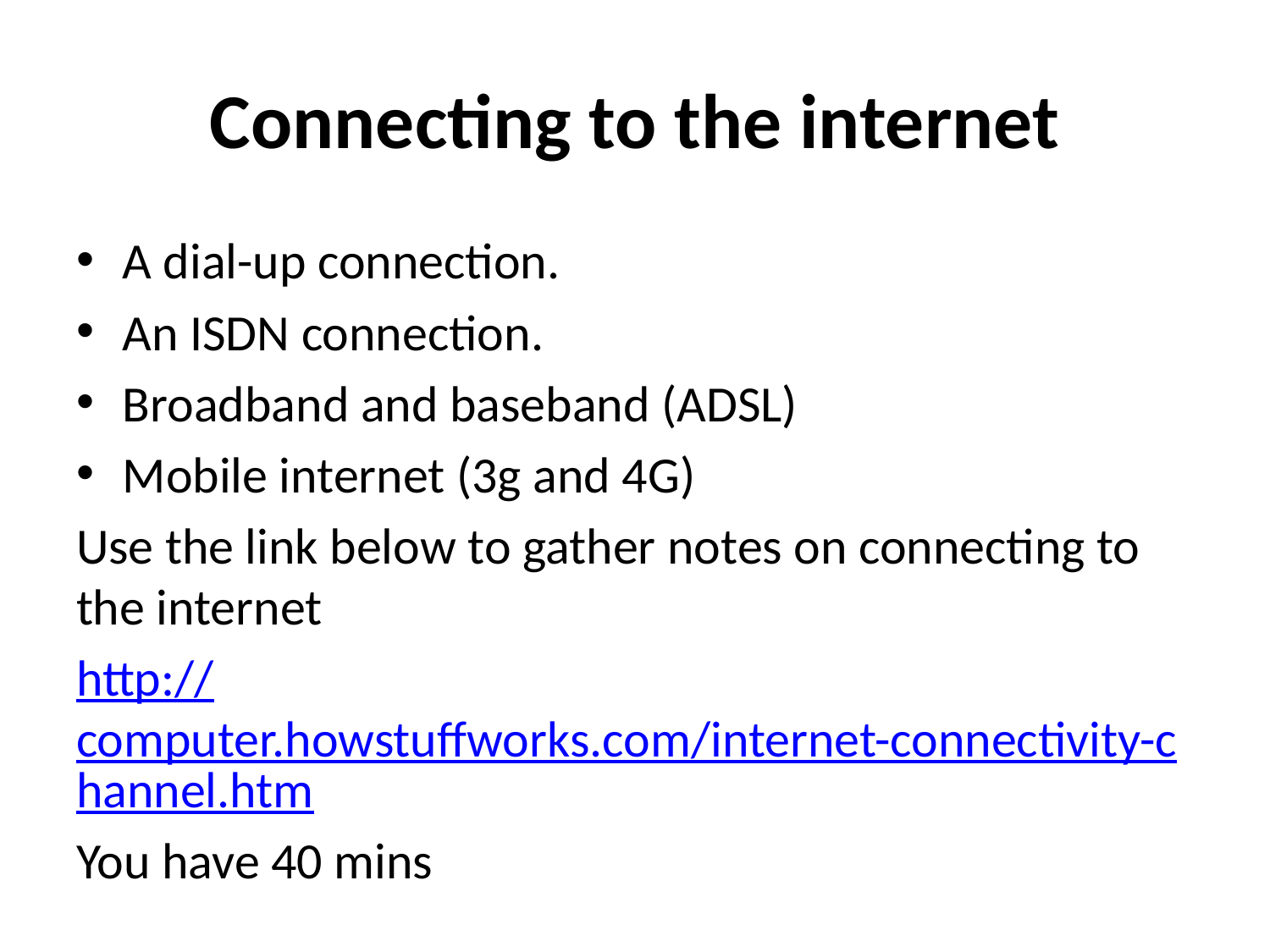

# Connecting to the internet
A dial-up connection.
An ISDN connection.
Broadband and baseband (ADSL)
Mobile internet (3g and 4G)
Use the link below to gather notes on connecting to the internet
http://computer.howstuffworks.com/internet-connectivity-channel.htm
You have 40 mins